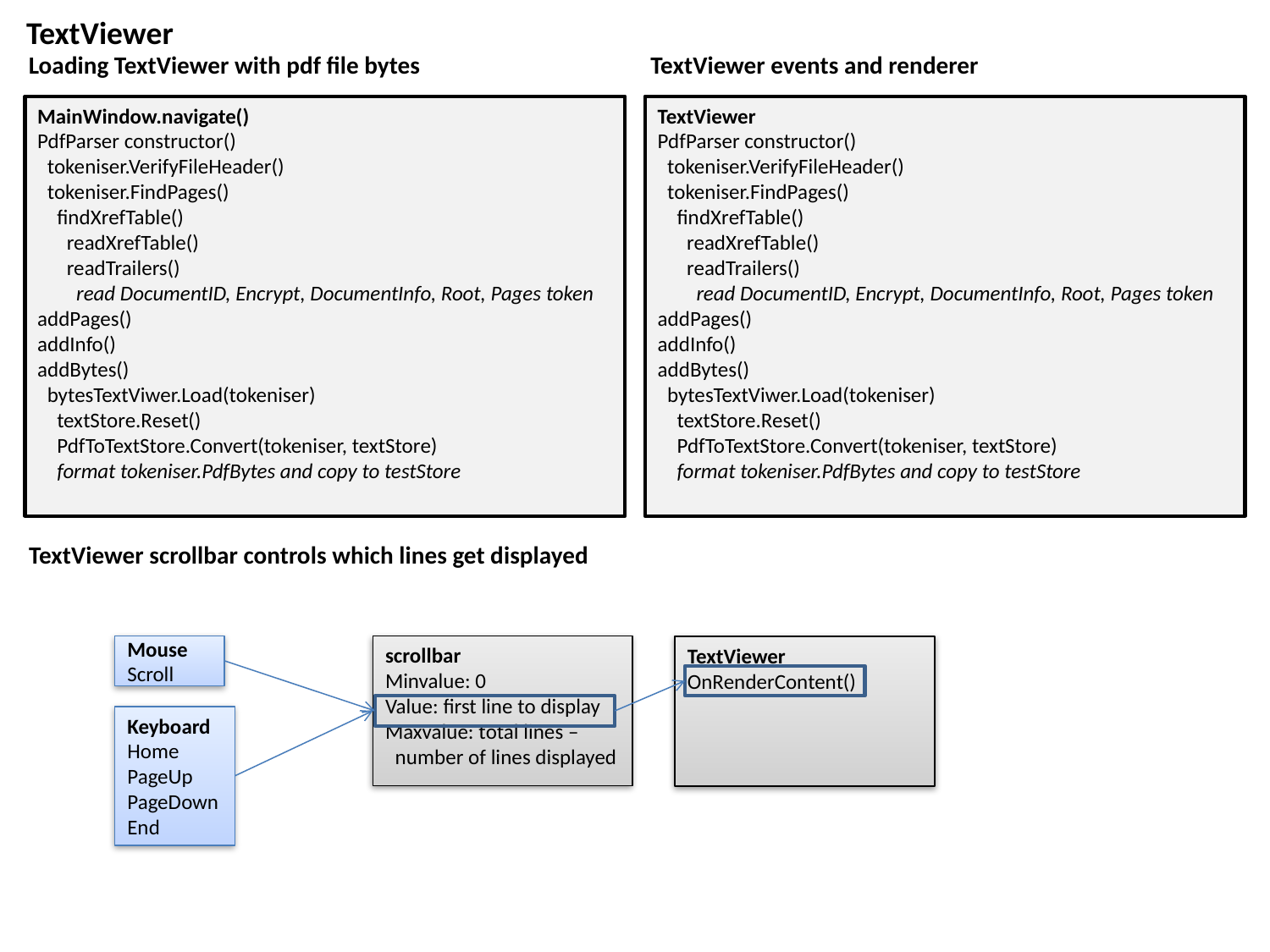

TextViewer
Loading TextViewer with pdf file bytes
TextViewer events and renderer
MainWindow.navigate()
PdfParser constructor()
  tokeniser.VerifyFileHeader()
  tokeniser.FindPages()
    findXrefTable()
      readXrefTable()
      readTrailers()
        read DocumentID, Encrypt, DocumentInfo, Root, Pages token
addPages()
addInfo()
addBytes()
  bytesTextViwer.Load(tokeniser)
    textStore.Reset()
    PdfToTextStore.Convert(tokeniser, textStore)
    format tokeniser.PdfBytes and copy to testStore

TextViewer
PdfParser constructor()
  tokeniser.VerifyFileHeader()
  tokeniser.FindPages()
    findXrefTable()
      readXrefTable()
      readTrailers()
        read DocumentID, Encrypt, DocumentInfo, Root, Pages token
addPages()
addInfo()
addBytes()
  bytesTextViwer.Load(tokeniser)
    textStore.Reset()
    PdfToTextStore.Convert(tokeniser, textStore)
    format tokeniser.PdfBytes and copy to testStore

TextViewer scrollbar controls which lines get displayed
Mouse
Scroll
scrollbar
Minvalue: 0
Value: first line to display
Maxvalue: total lines –
  number of lines displayed

TextViewer
OnRenderContent()

Keyboard
Home
PageUp
PageDown
End